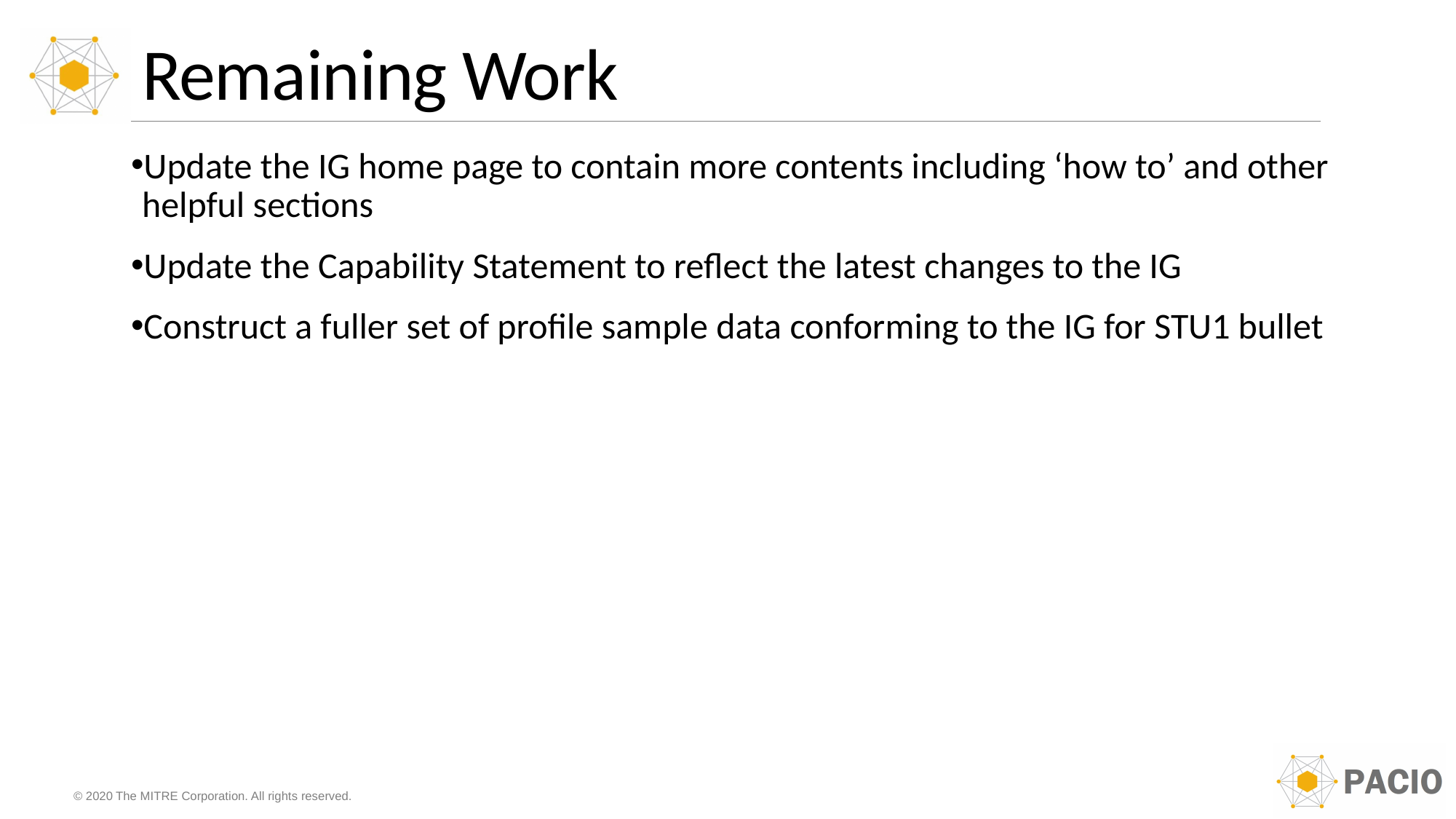

# Remaining Work
Update the IG home page to contain more contents including ‘how to’ and other helpful sections
Update the Capability Statement to reflect the latest changes to the IG
Construct a fuller set of profile sample data conforming to the IG for STU1 bullet